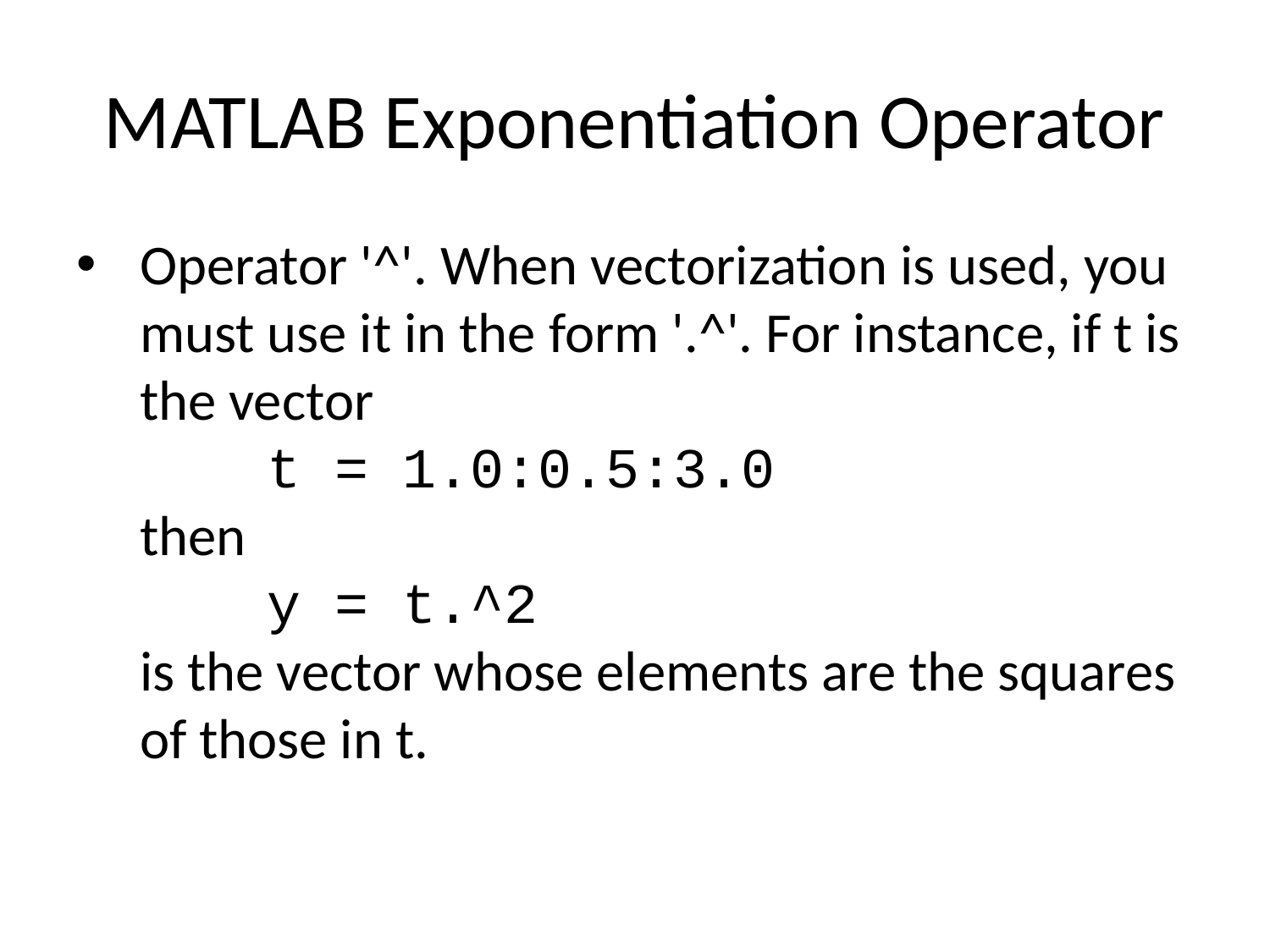

# MATLAB Exponentiation Operator
Operator '^'. When vectorization is used, you must use it in the form '.^'. For instance, if t is the vector
	t = 1.0:0.5:3.0
then
	y = t.^2
is the vector whose elements are the squares of those in t.